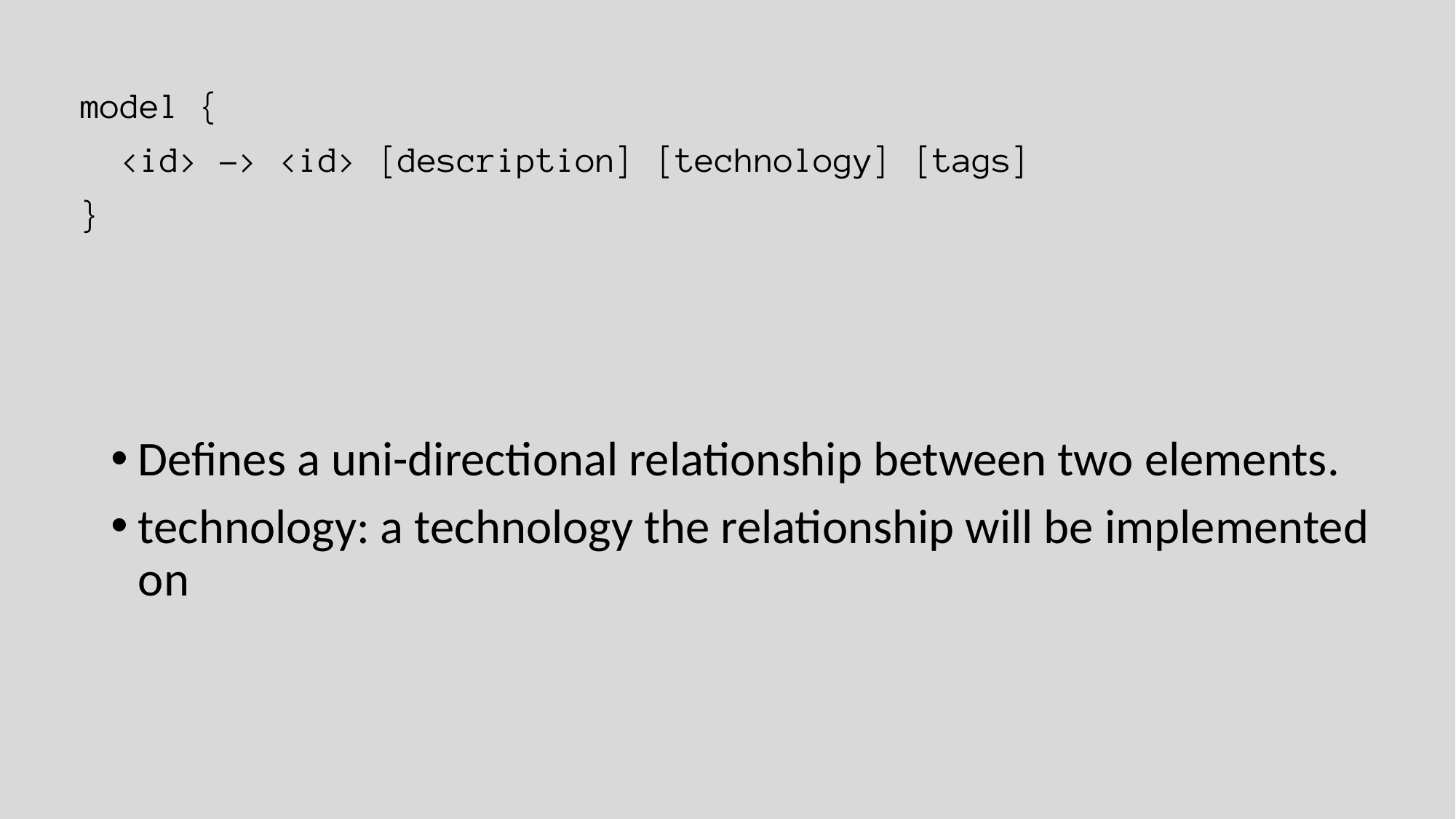

model {
  <id> -> <id> [description] [technology] [tags]
}
Defines a uni-directional relationship between two elements.
technology: a technology the relationship will be implemented on